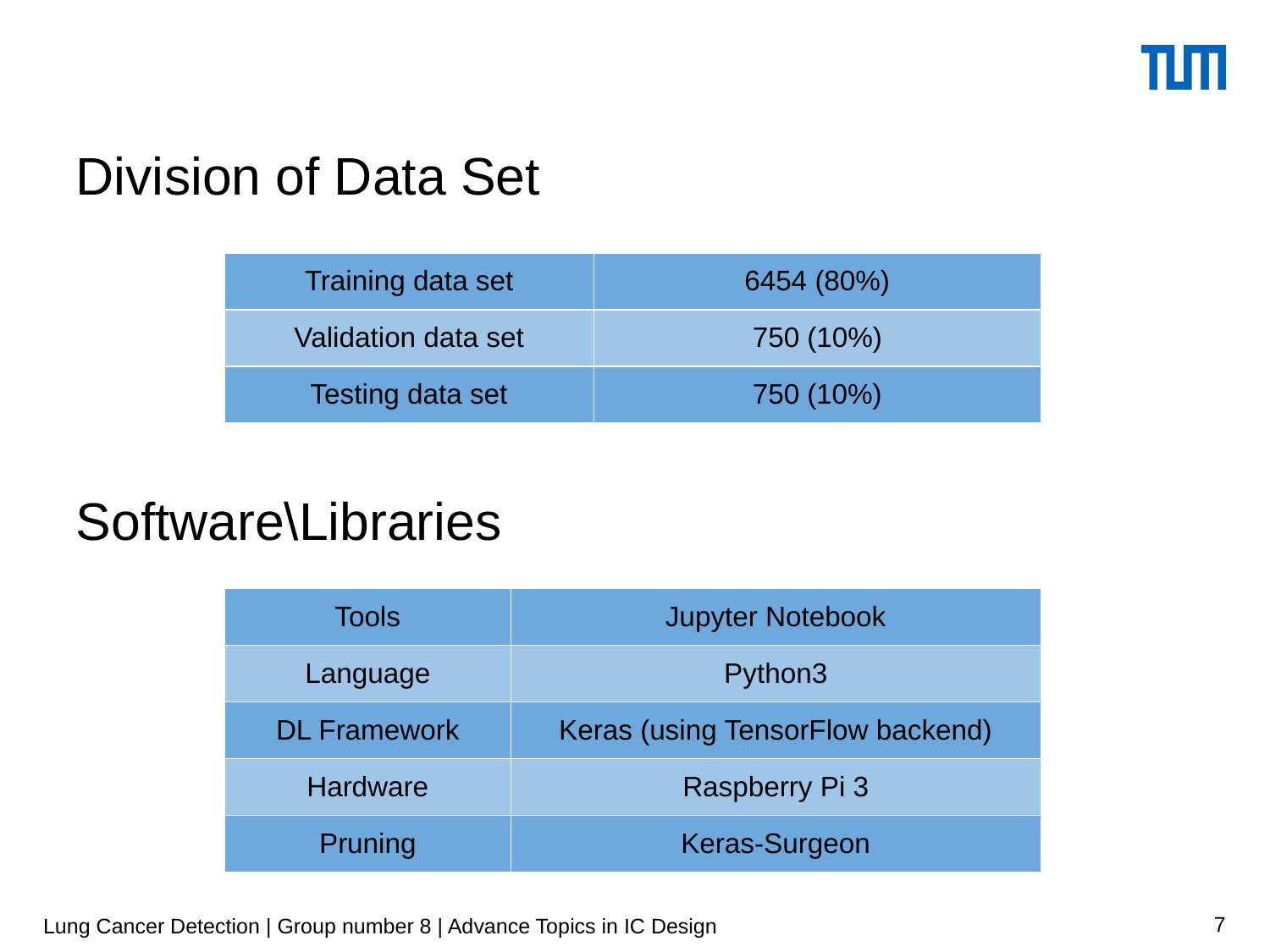

Division of Data Set
| Training data set | 6454 (80%) |
| --- | --- |
| Validation data set | 750 (10%) |
| Testing data set | 750 (10%) |
# Software\Libraries
| Tools | Jupyter Notebook |
| --- | --- |
| Language | Python3 |
| DL Framework | Keras (using TensorFlow backend) |
| Hardware | Raspberry Pi 3 |
| Pruning | Keras-Surgeon |
Lung Cancer Detection | Group number 8 | Advance Topics in IC Design
7